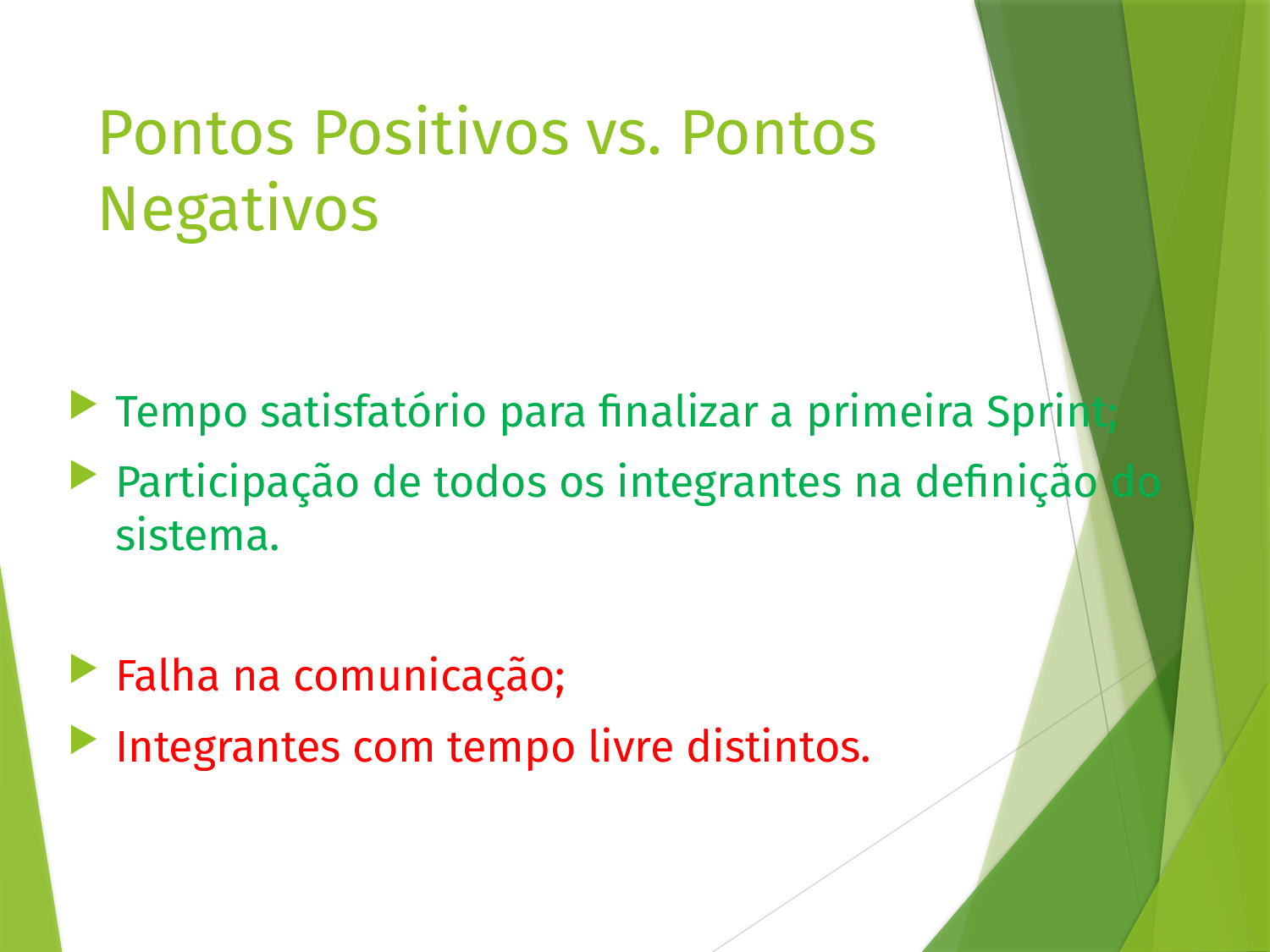

# Pontos Positivos vs. Pontos Negativos

Tempo satisfatório para finalizar a primeira Sprint;
Participação de todos os integrantes na definição do sistema.

Falha na comunicação;
Integrantes com tempo livre distintos.